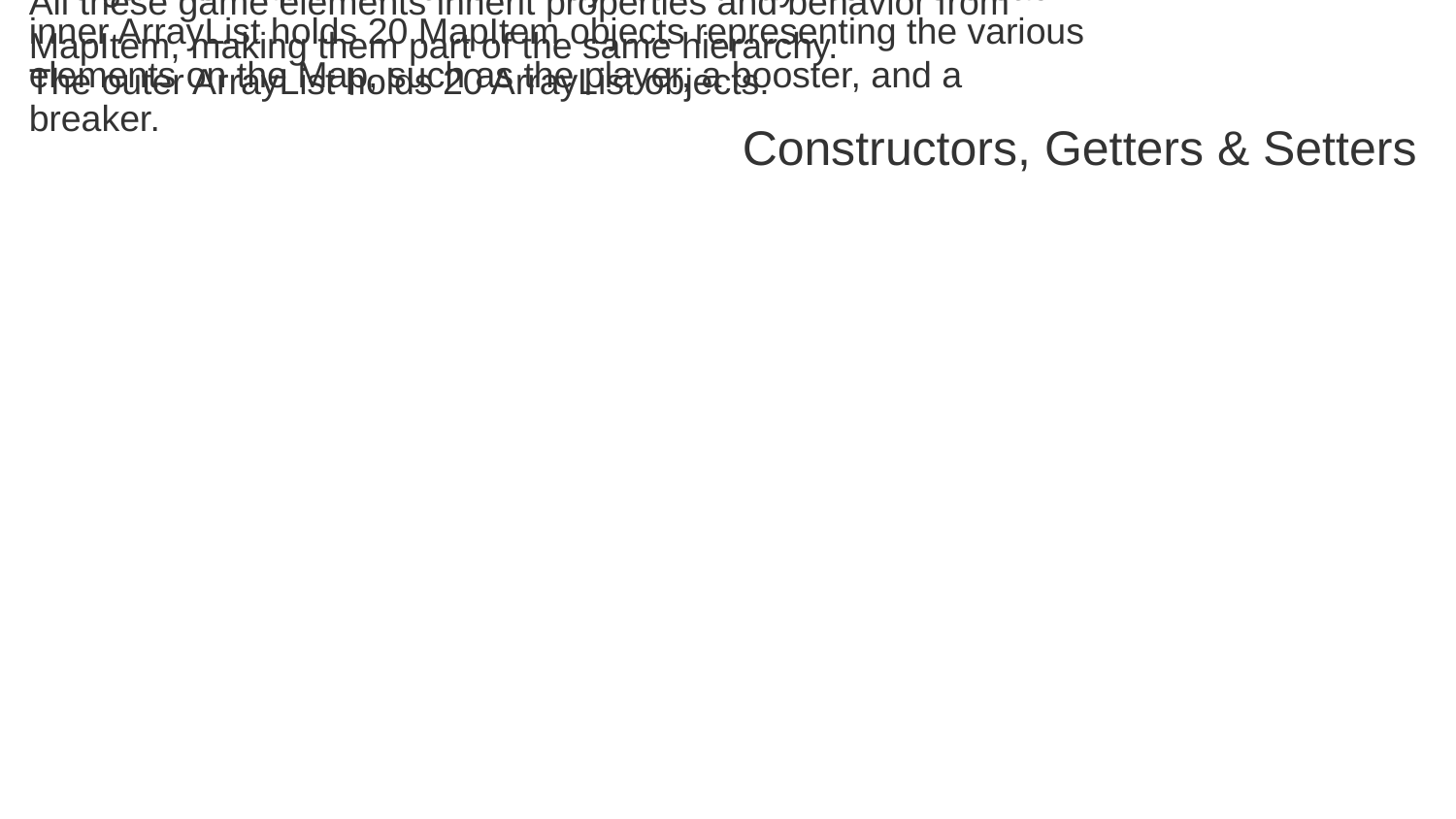

All these game elements inherit properties and behavior from MapItem, making them part of the same hierarchy.
The game's Map class has an ArrayList of ArrayLists where each inner ArrayList holds 20 MapItem objects representing the various elements on the Map, such as the player, a booster, and a breaker.
The outer ArrayList holds 20 ArrayList objects.
Constructors, Getters & Setters